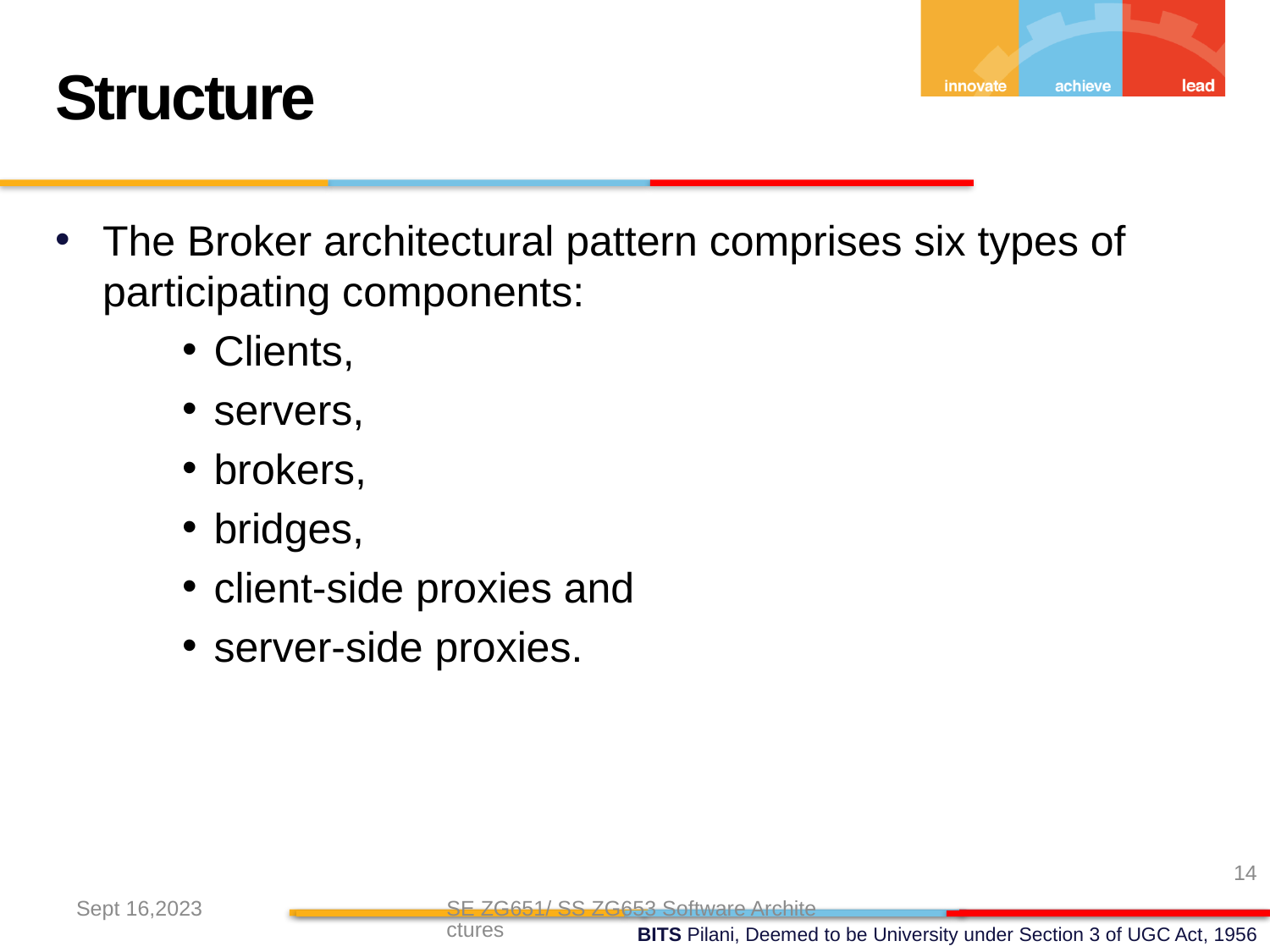

Structure
The Broker architectural pattern comprises six types of participating components:
Clients,
servers,
brokers,
bridges,
client-side proxies and
server-side proxies.

14
Sept 16,2023
SE ZG651/ SS ZG653 Software Architectures